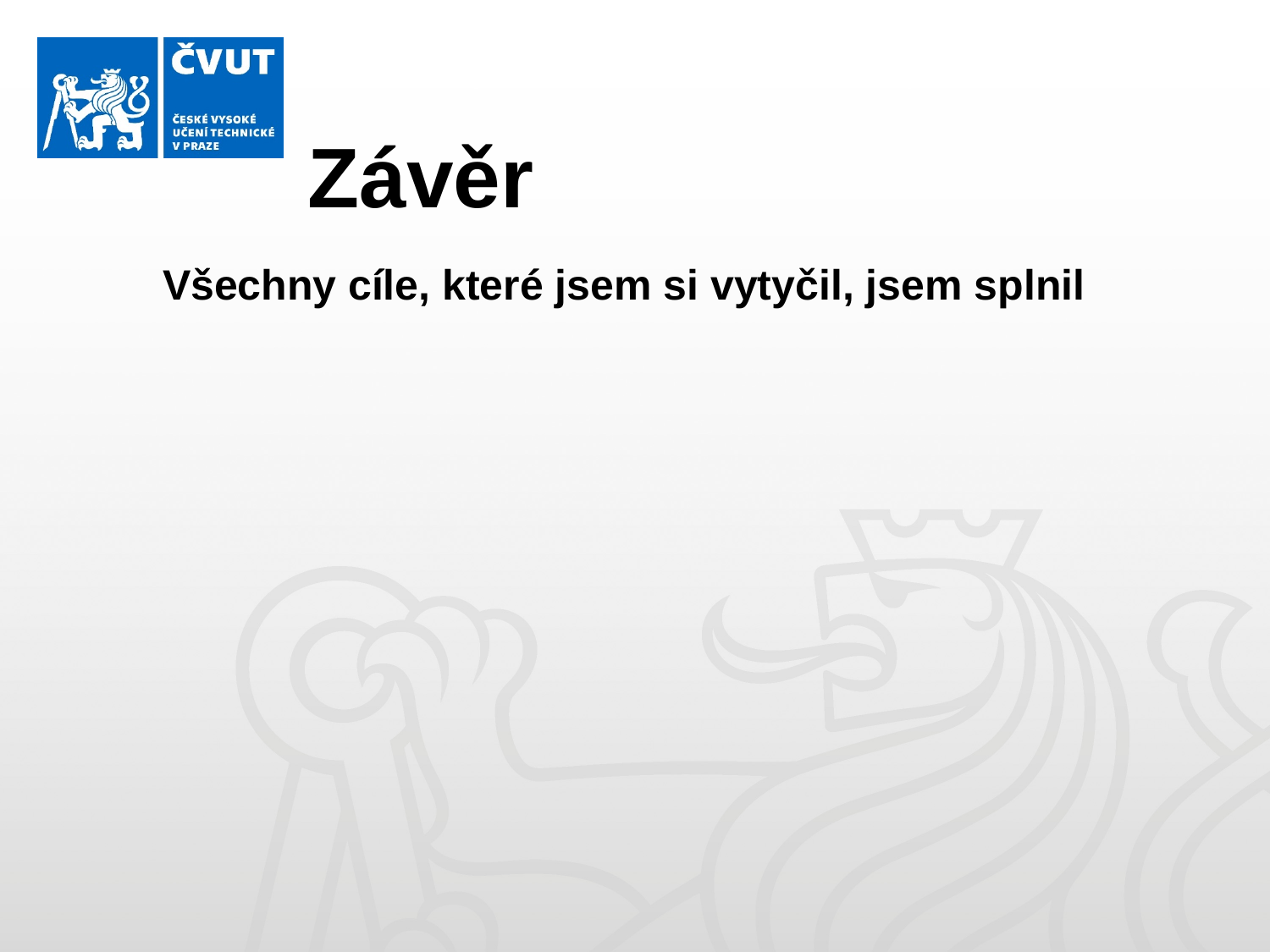

# Závěr
Všechny cíle, které jsem si vytyčil, jsem splnil